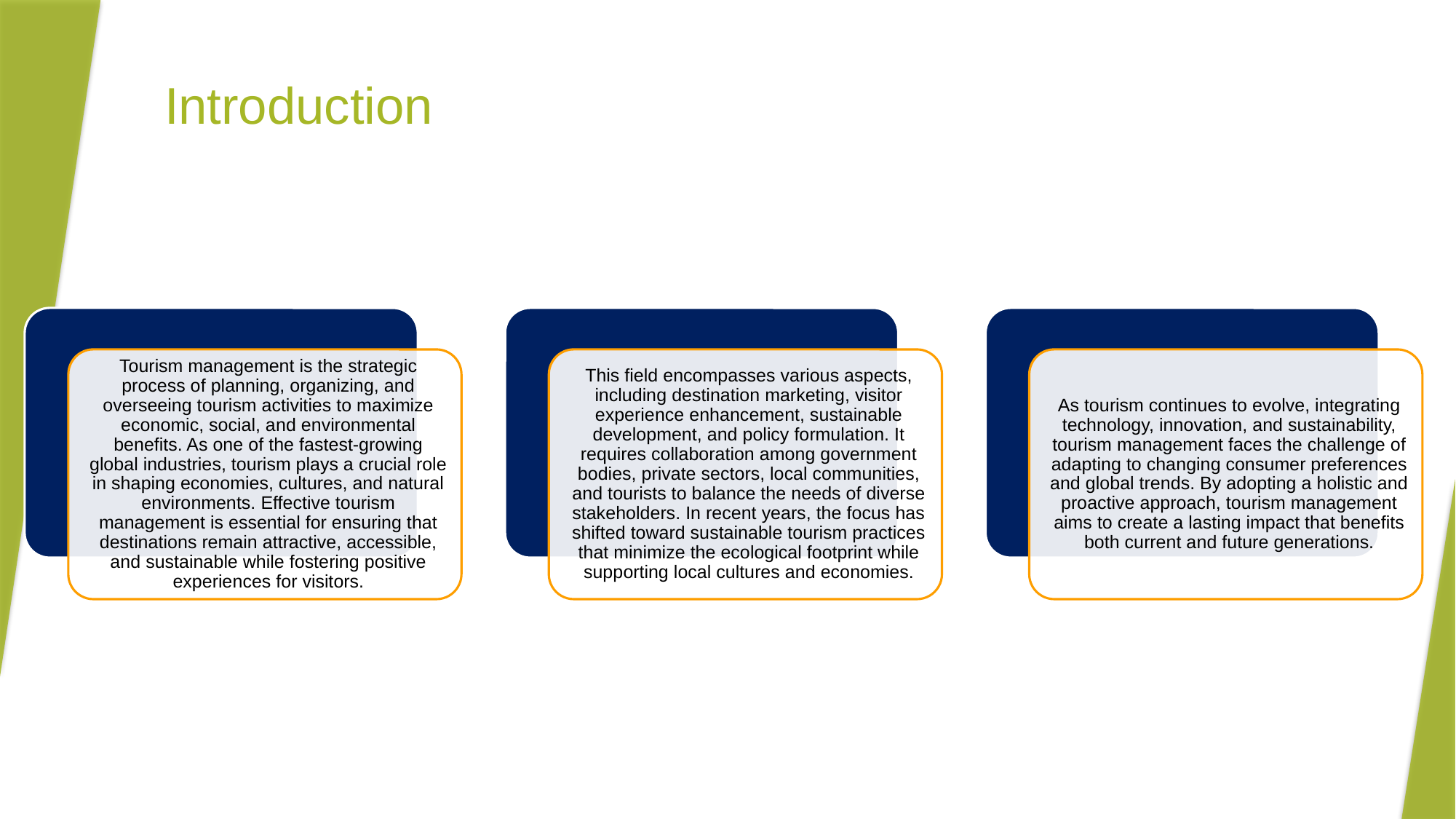

# Introduction
Tourism management is the strategic process of planning, organizing, and overseeing tourism activities to maximize economic, social, and environmental benefits. As one of the fastest-growing global industries, tourism plays a crucial role in shaping economies, cultures, and natural environments. Effective tourism management is essential for ensuring that destinations remain attractive, accessible, and sustainable while fostering positive experiences for visitors.
This field encompasses various aspects, including destination marketing, visitor experience enhancement, sustainable development, and policy formulation. It requires collaboration among government bodies, private sectors, local communities, and tourists to balance the needs of diverse stakeholders. In recent years, the focus has shifted toward sustainable tourism practices that minimize the ecological footprint while supporting local cultures and economies.
As tourism continues to evolve, integrating technology, innovation, and sustainability, tourism management faces the challenge of adapting to changing consumer preferences and global trends. By adopting a holistic and proactive approach, tourism management aims to create a lasting impact that benefits both current and future generations.